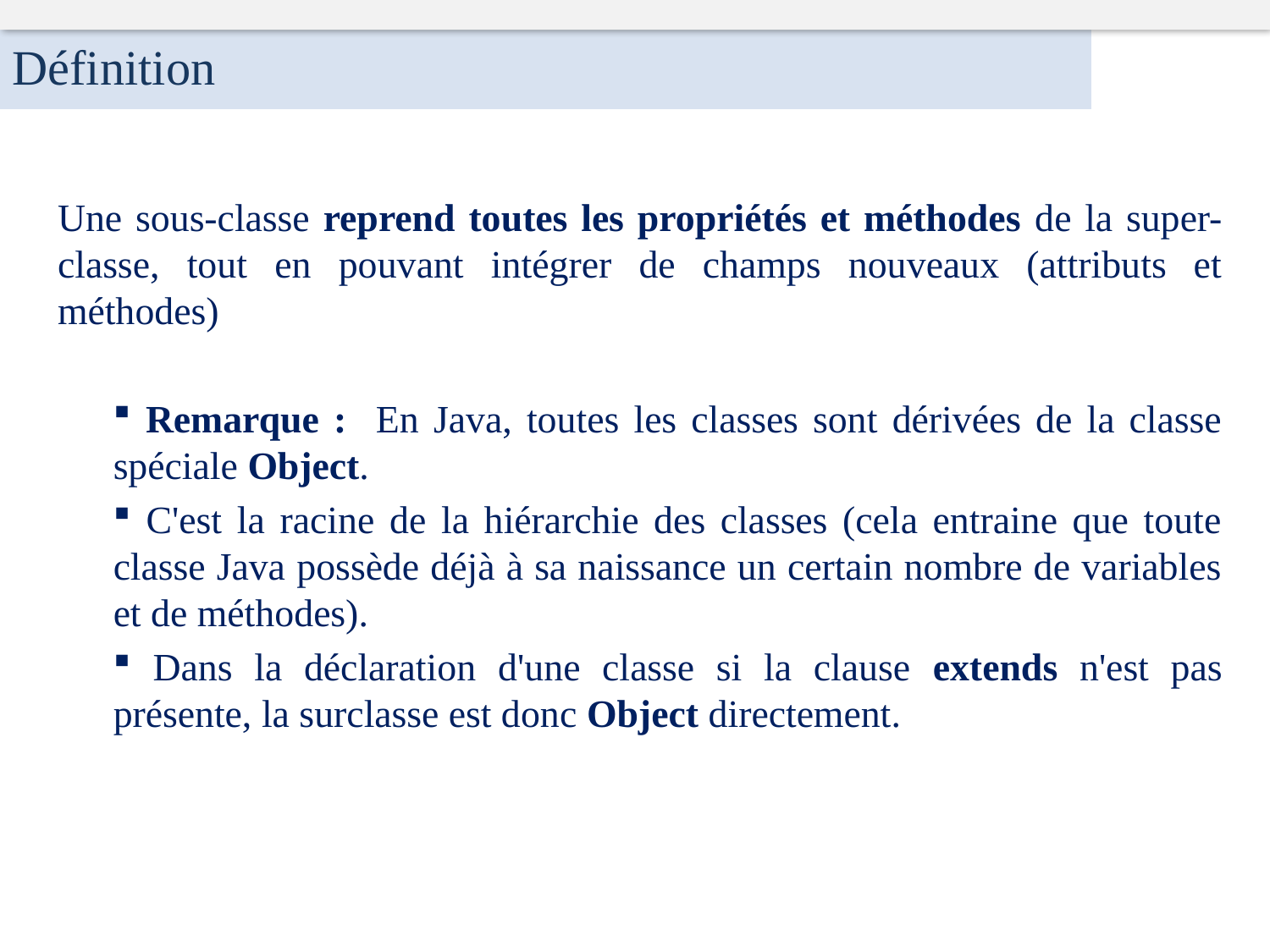

Définition
Une sous-classe reprend toutes les propriétés et méthodes de la super-classe, tout en pouvant intégrer de champs nouveaux (attributs et méthodes)

 Remarque :  En Java, toutes les classes sont dérivées de la classe spéciale Object.
 C'est la racine de la hiérarchie des classes (cela entraine que toute classe Java possède déjà à sa naissance un certain nombre de variables et de méthodes).
 Dans la déclaration d'une classe si la clause extends n'est pas présente, la surclasse est donc Object directement.